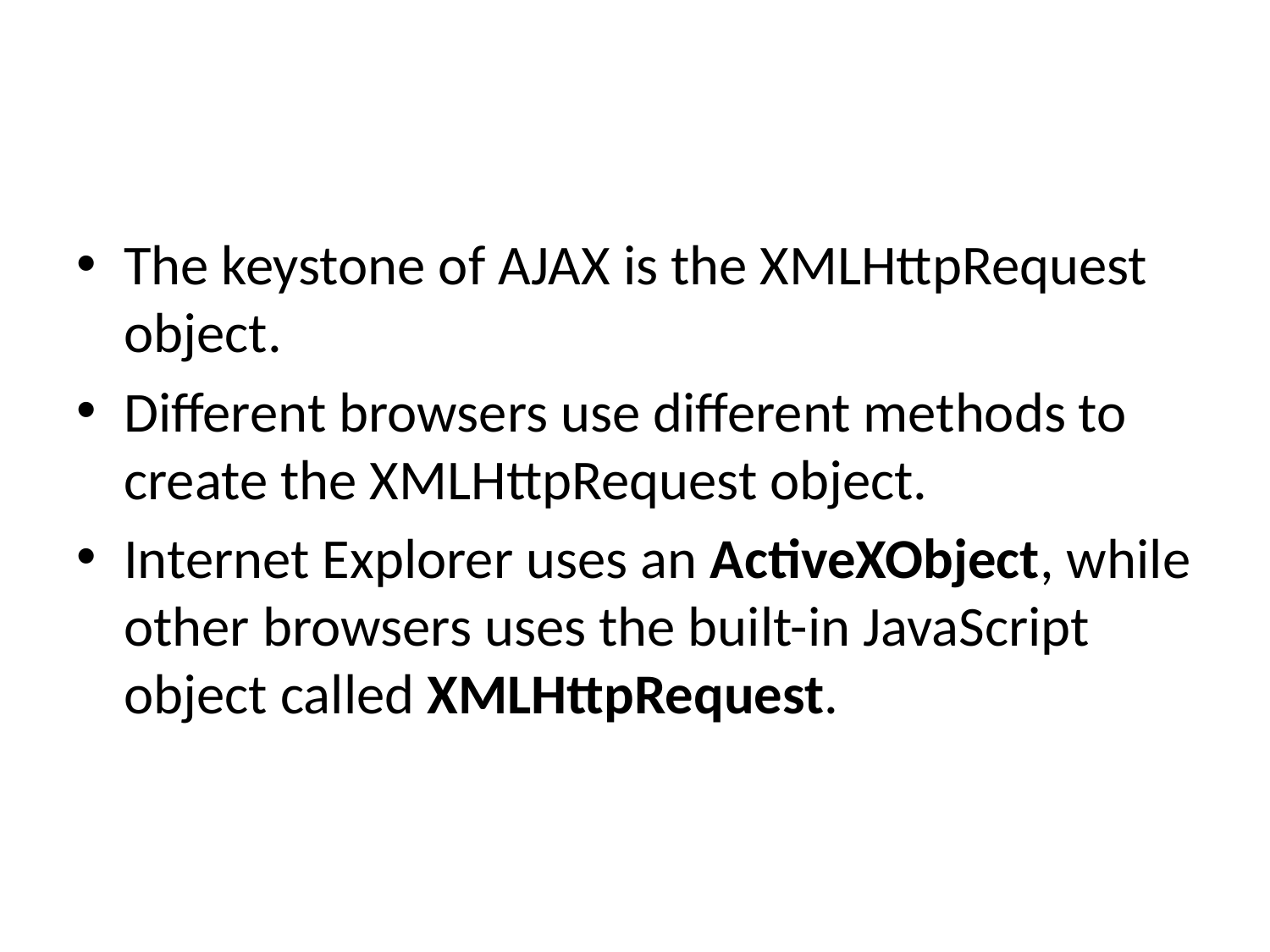

#
The keystone of AJAX is the XMLHttpRequest object.
Different browsers use different methods to create the XMLHttpRequest object.
Internet Explorer uses an ActiveXObject, while other browsers uses the built-in JavaScript object called XMLHttpRequest.